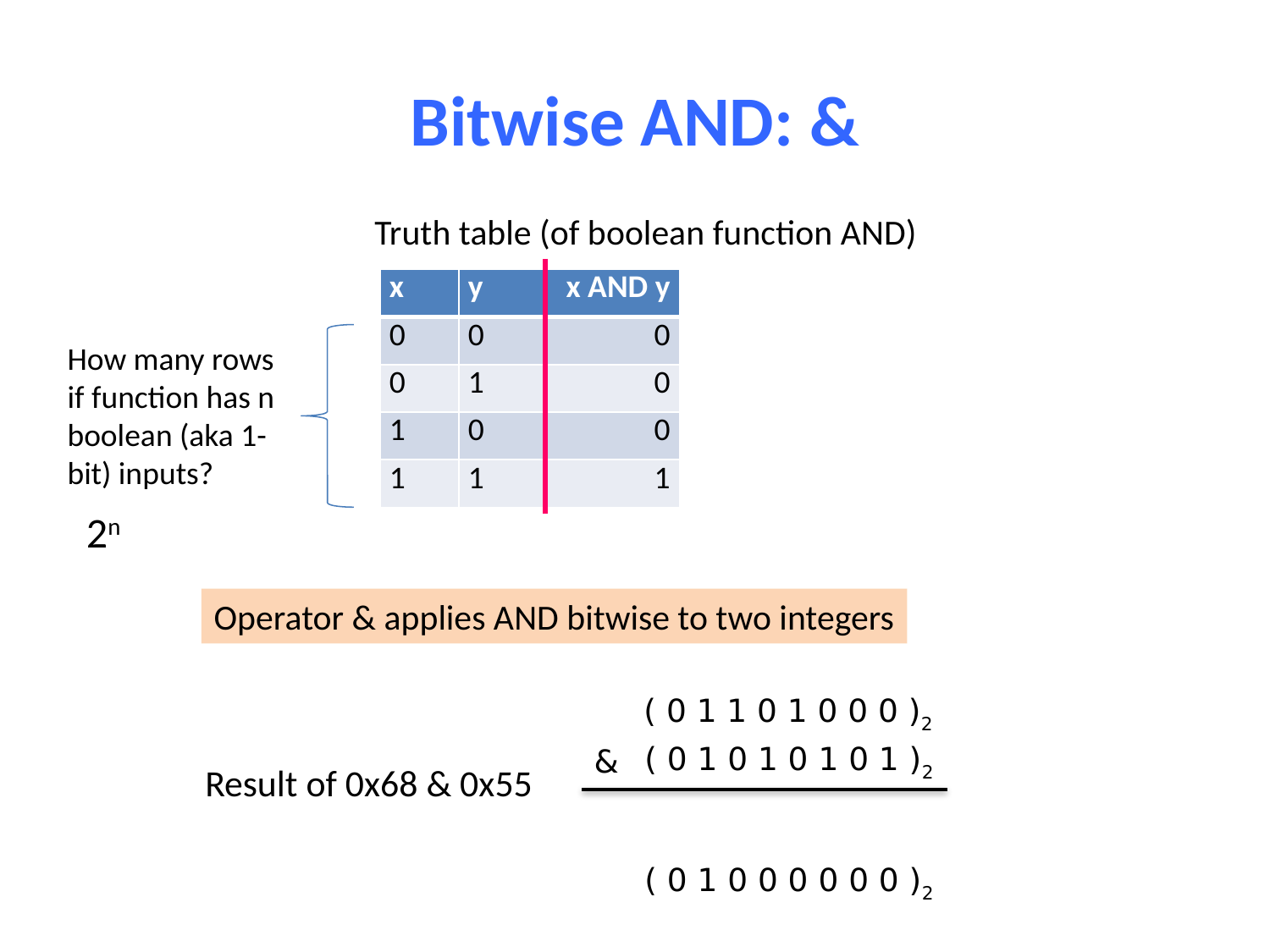

# Bitwise AND: &
Truth table (of boolean function AND)
| x | y | x AND y |
| --- | --- | --- |
| 0 | 0 | 0 |
| 0 | 1 | 0 |
| 1 | 0 | 0 |
| 1 | 1 | 1 |

How many rows if function has n boolean (aka 1-bit) inputs?
2n
Operator & applies AND bitwise to two integers
( 0 1 1 0 1 0 0 0 )2
( 0 1 0 1 0 1 0 1 )2
&
Result of 0x68 & 0x55
( 0 1 0 0 0 0 0 0 )2